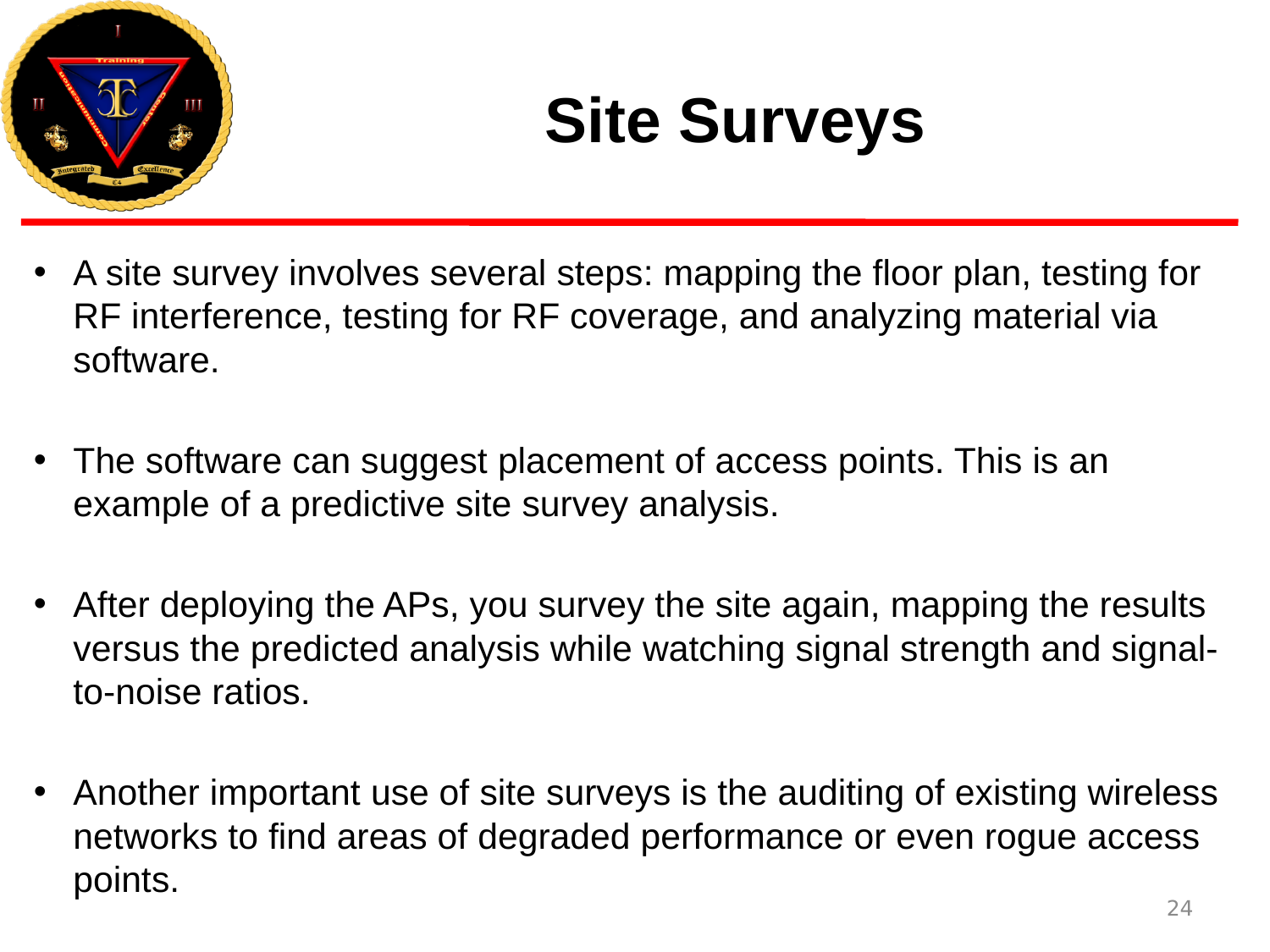

# Site Surveys
A site survey involves several steps: mapping the floor plan, testing for RF interference, testing for RF coverage, and analyzing material via software.

The software can suggest placement of access points. This is an example of a predictive site survey analysis.

After deploying the APs, you survey the site again, mapping the results versus the predicted analysis while watching signal strength and signal-to-noise ratios.

Another important use of site surveys is the auditing of existing wireless networks to find areas of degraded performance or even rogue access points.
24